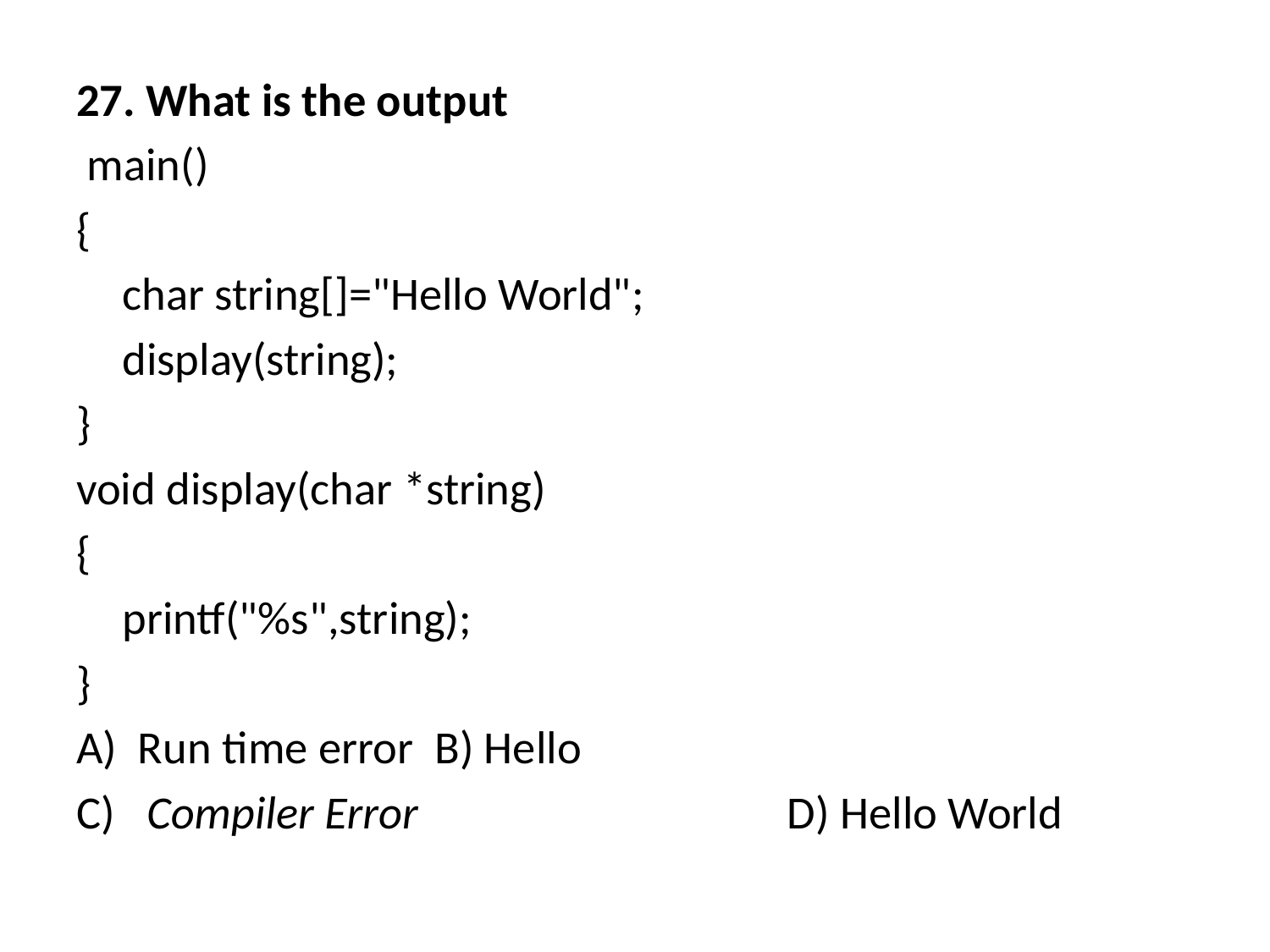

27. What is the output
 main()
{
	char string[]="Hello World";
	display(string);
}
void display(char *string)
{
	printf("%s",string);
}
A)  Run time error			B) Hello
C)   Compiler Error                                   D) Hello World